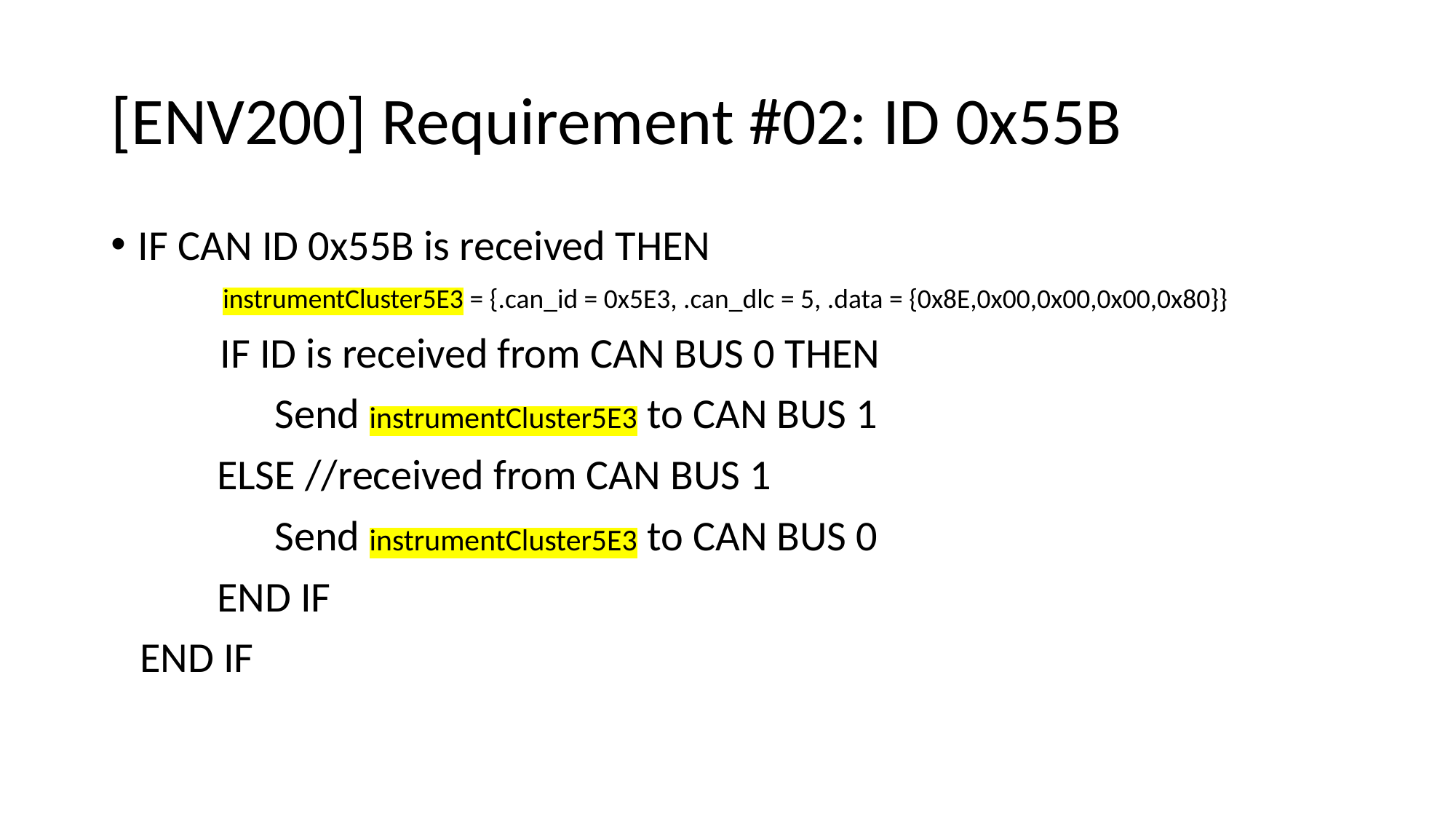

# [ENV200] Requirement #02: ID 0x55B
IF CAN ID 0x55B is received THEN
       instrumentCluster5E3 = {.can_id = 0x5E3, .can_dlc = 5, .data = {0x8E,0x00,0x00,0x00,0x80}}
	IF ID is received from CAN BUS 0 THEN
                 Send instrumentCluster5E3 to CAN BUS 1
           ELSE //received from CAN BUS 1
                 Send instrumentCluster5E3 to CAN BUS 0
           END IF
   END IF